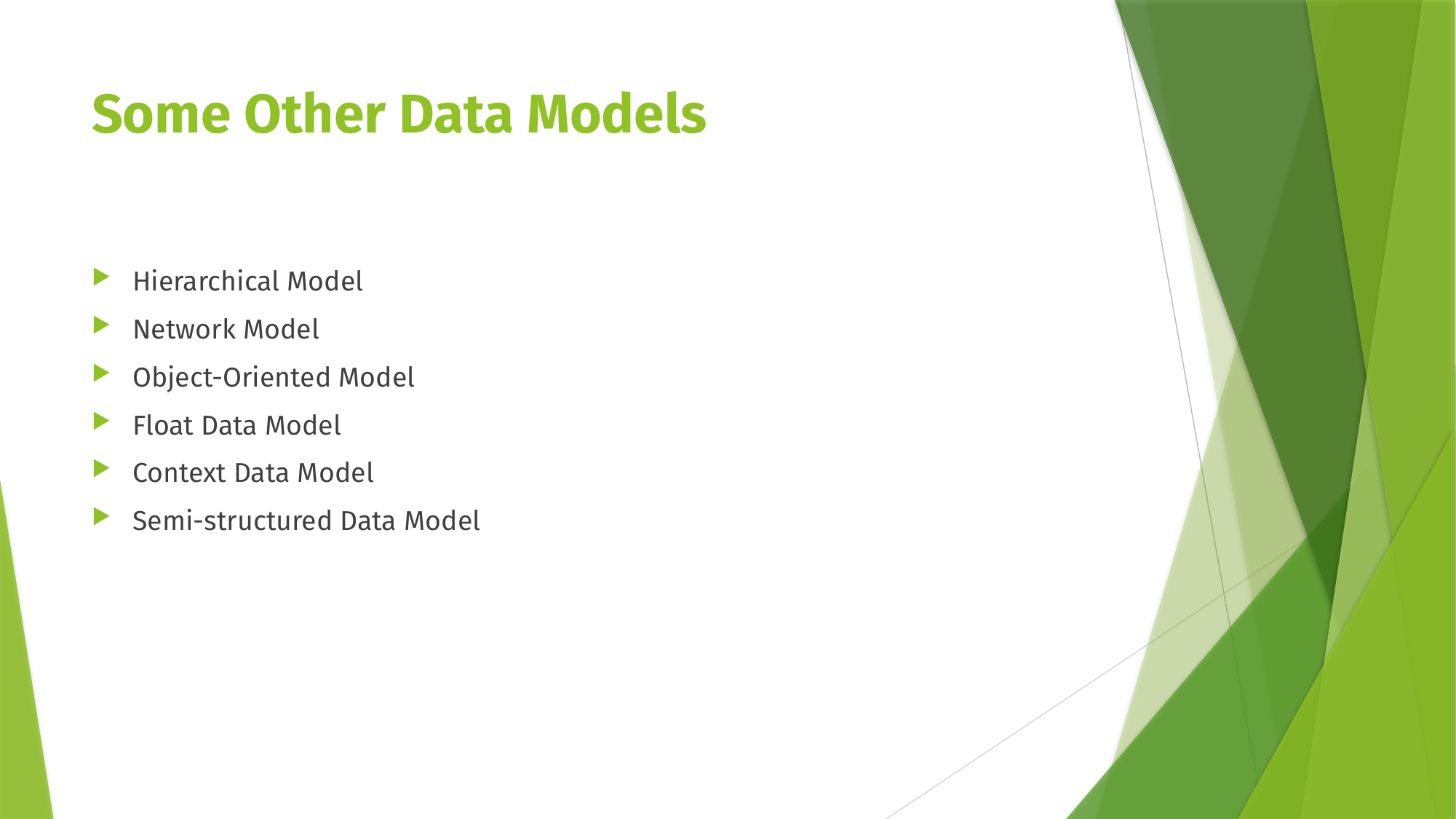

# Some Other Data Models
Hierarchical Model
Network Model
Object-Oriented Model
Float Data Model
Context Data Model
Semi-structured Data Model